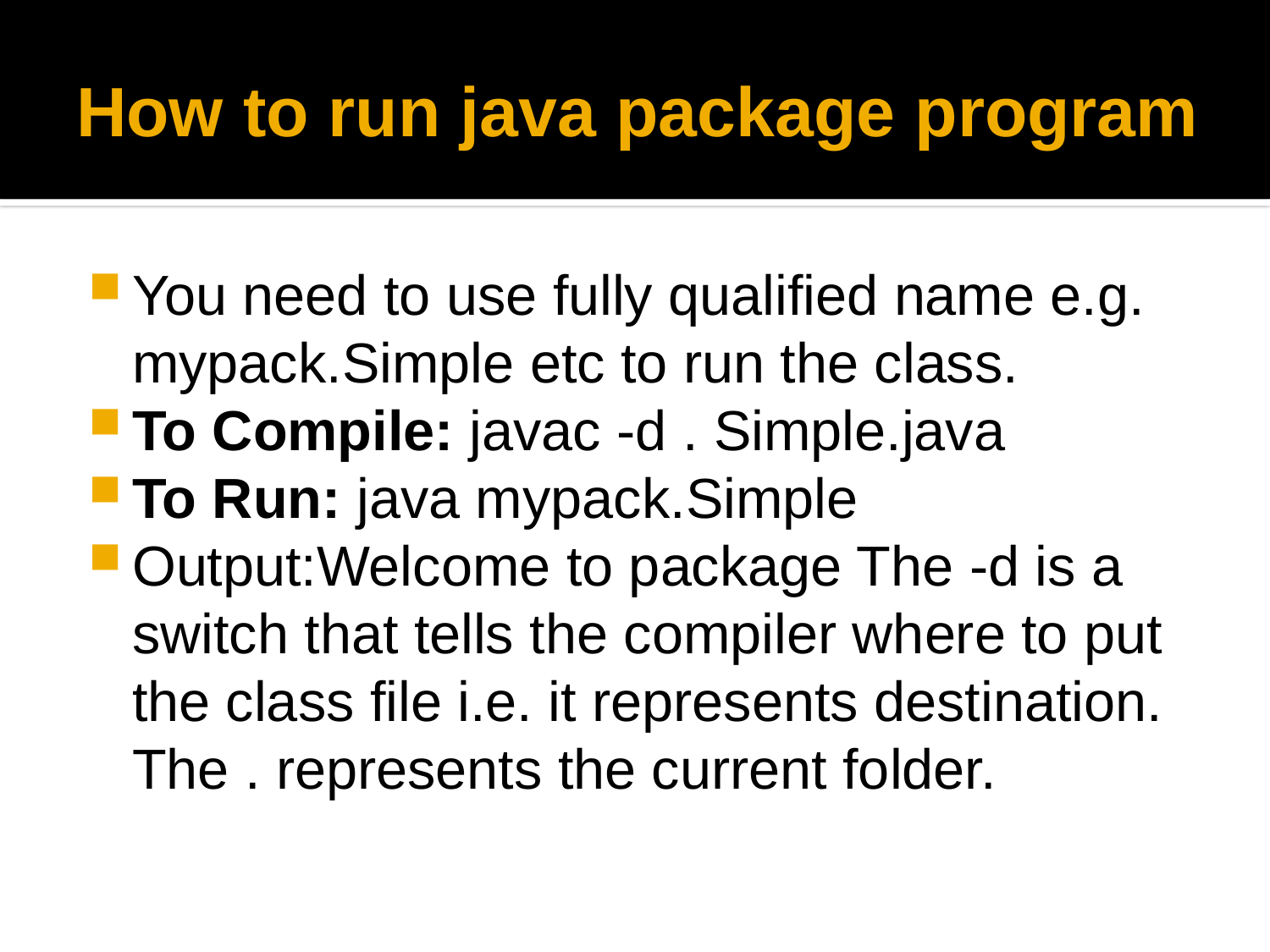

# How to run java package program
You need to use fully qualified name e.g. mypack.Simple etc to run the class.
To Compile: javac -d . Simple.java
To Run: java mypack.Simple
Output:Welcome to package The -d is a switch that tells the compiler where to put the class file i.e. it represents destination. The . represents the current folder.